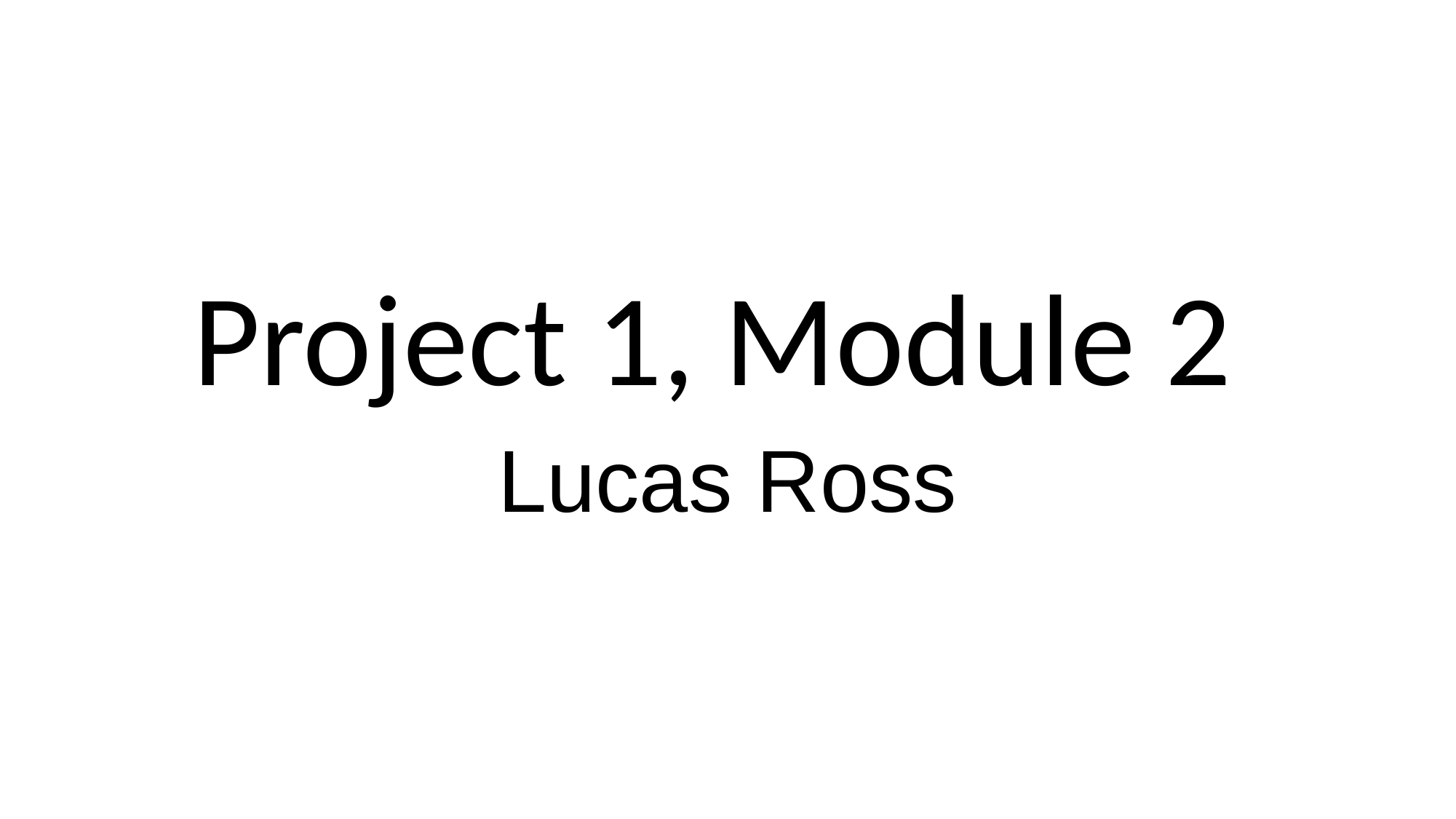

# Project 1, Module 2
Lucas Ross